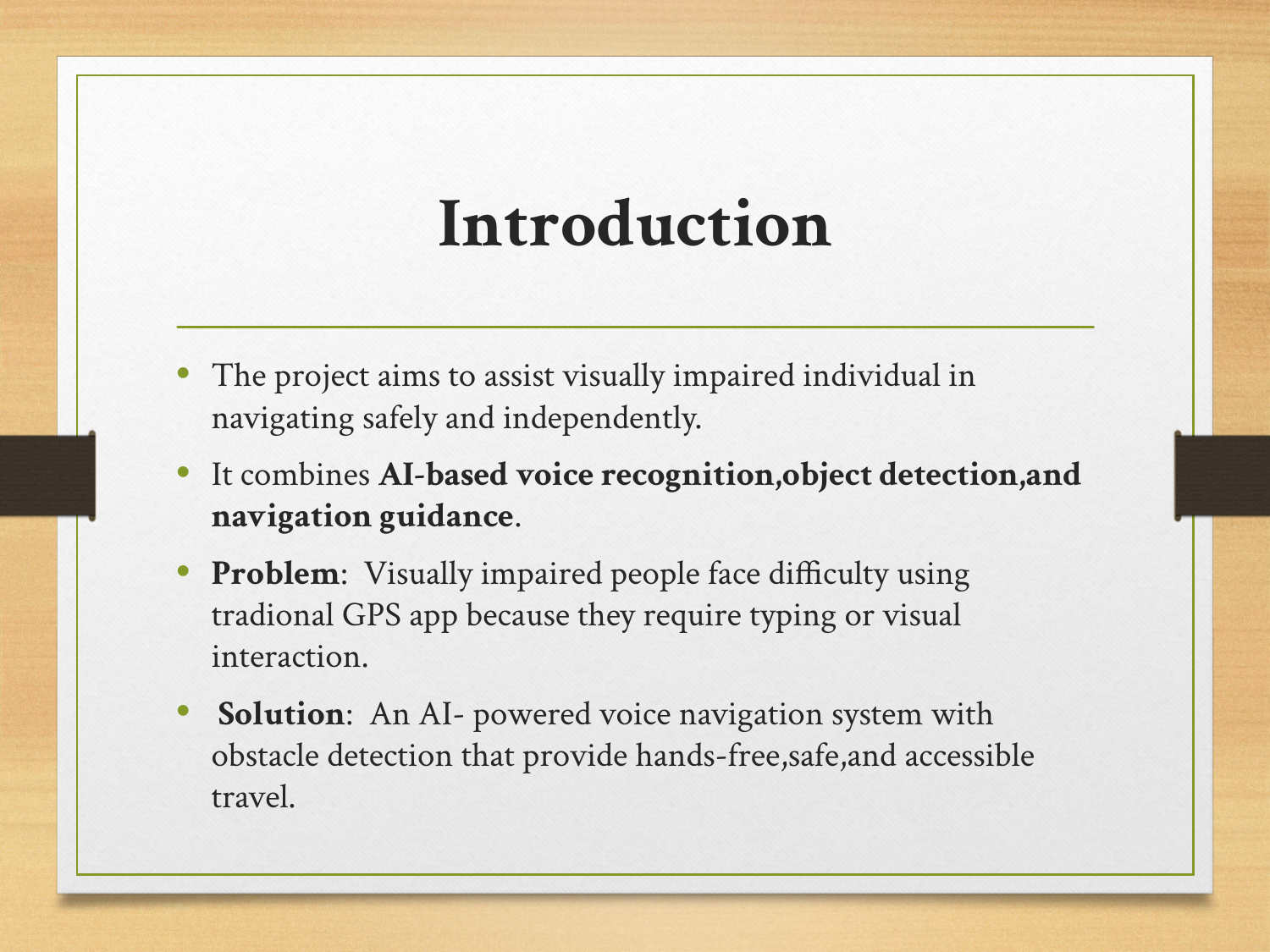

# Introduction
The project aims to assist visually impaired individual in navigating safely and independently.
It combines AI-based voice recognition,object detection,and navigation guidance.
Problem:  Visually impaired people face difficulty using tradional GPS app because they require typing or visual interaction.
 Solution:  An AI- powered voice navigation system with obstacle detection that provide hands-free,safe,and accessible travel.